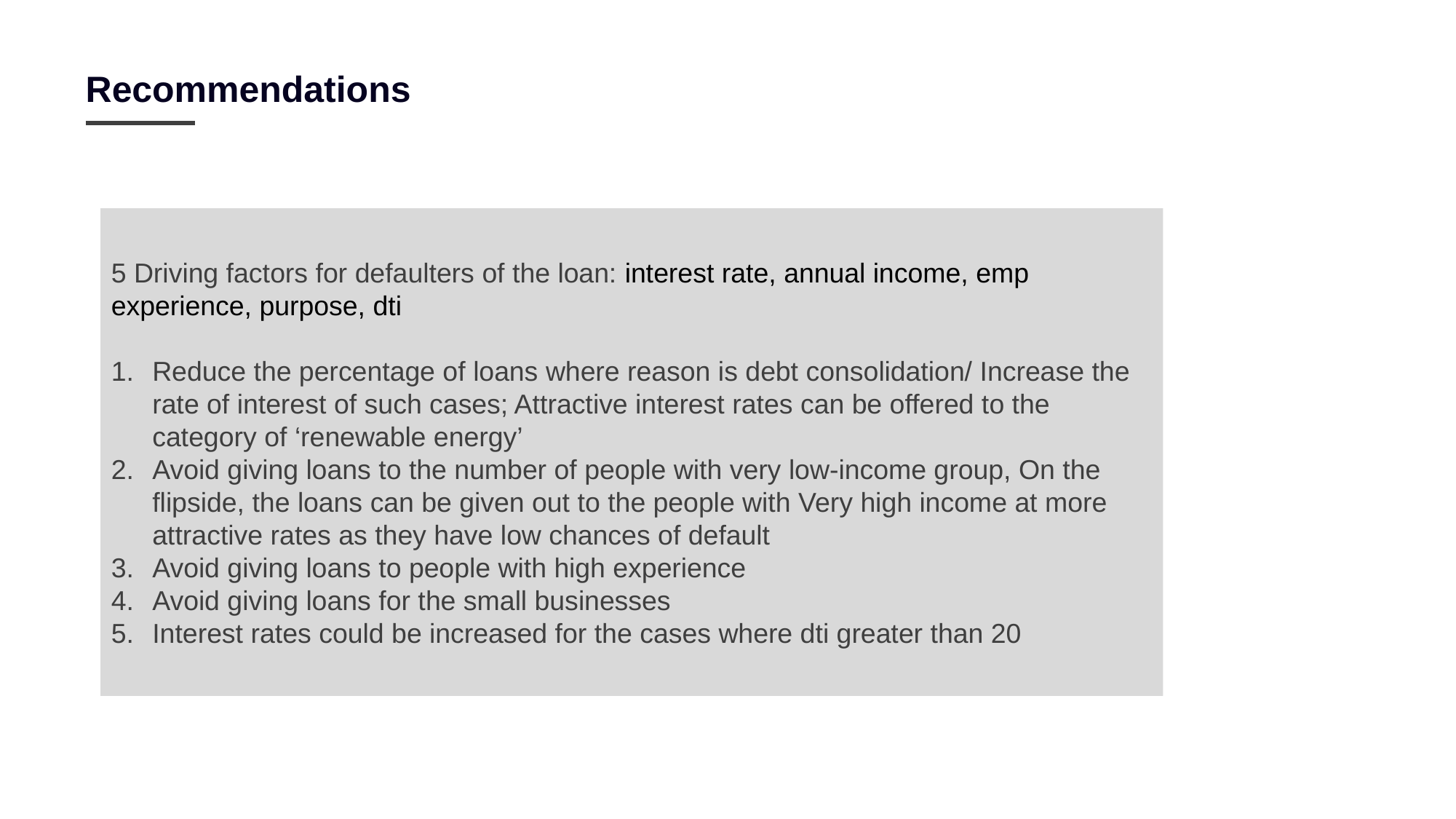

Recommendations
5 Driving factors for defaulters of the loan: interest rate, annual income, emp experience, purpose, dti

Reduce the percentage of loans where reason is debt consolidation/ Increase the rate of interest of such cases; Attractive interest rates can be offered to the category of ‘renewable energy’
Avoid giving loans to the number of people with very low-income group, On the flipside, the loans can be given out to the people with Very high income at more attractive rates as they have low chances of default
Avoid giving loans to people with high experience
Avoid giving loans for the small businesses
Interest rates could be increased for the cases where dti greater than 20